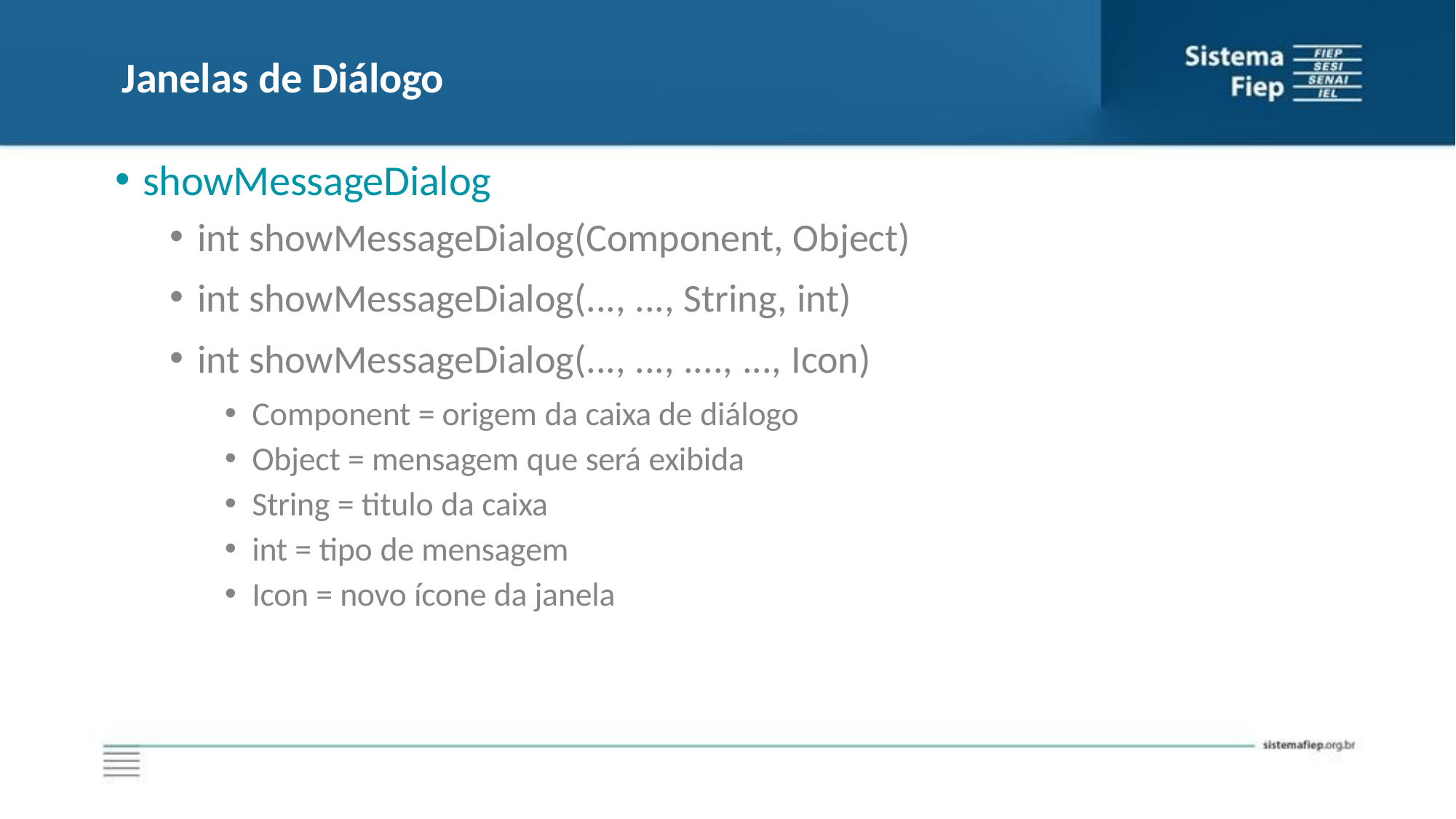

# Janelas de Diálogo
showMessageDialog
int showMessageDialog(Component, Object)
int showMessageDialog(..., ..., String, int)
int showMessageDialog(..., ..., ...., ..., Icon)
Component = origem da caixa de diálogo
Object = mensagem que será exibida
String = titulo da caixa
int = tipo de mensagem
Icon = novo ícone da janela